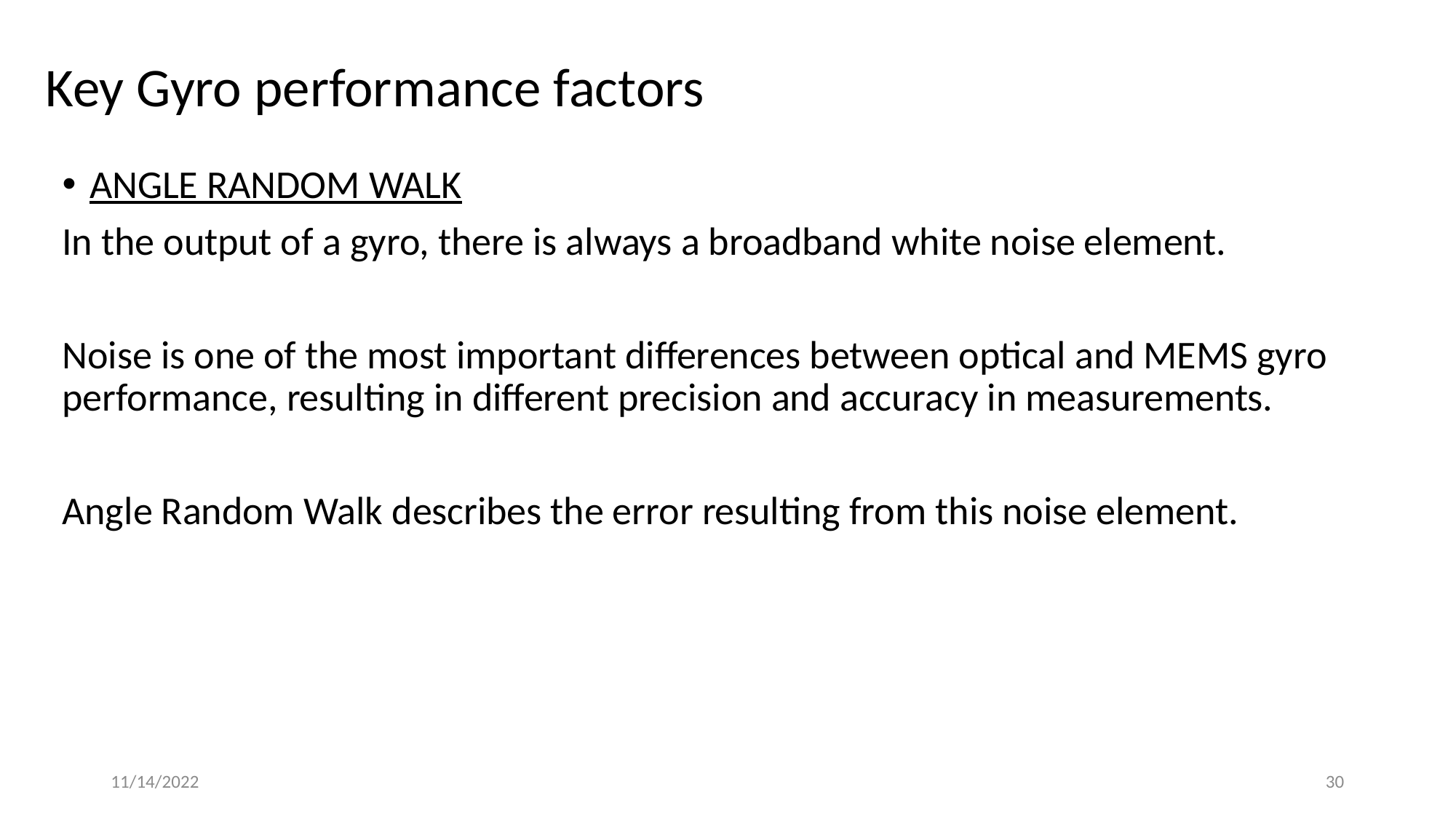

# Key Gyro performance factors

ANGLE RANDOM WALK
In the output of a gyro, there is always a broadband white noise element.

Noise is one of the most important differences between optical and MEMS gyro performance, resulting in different precision and accuracy in measurements.

Angle Random Walk describes the error resulting from this noise element.

11/14/2022
30